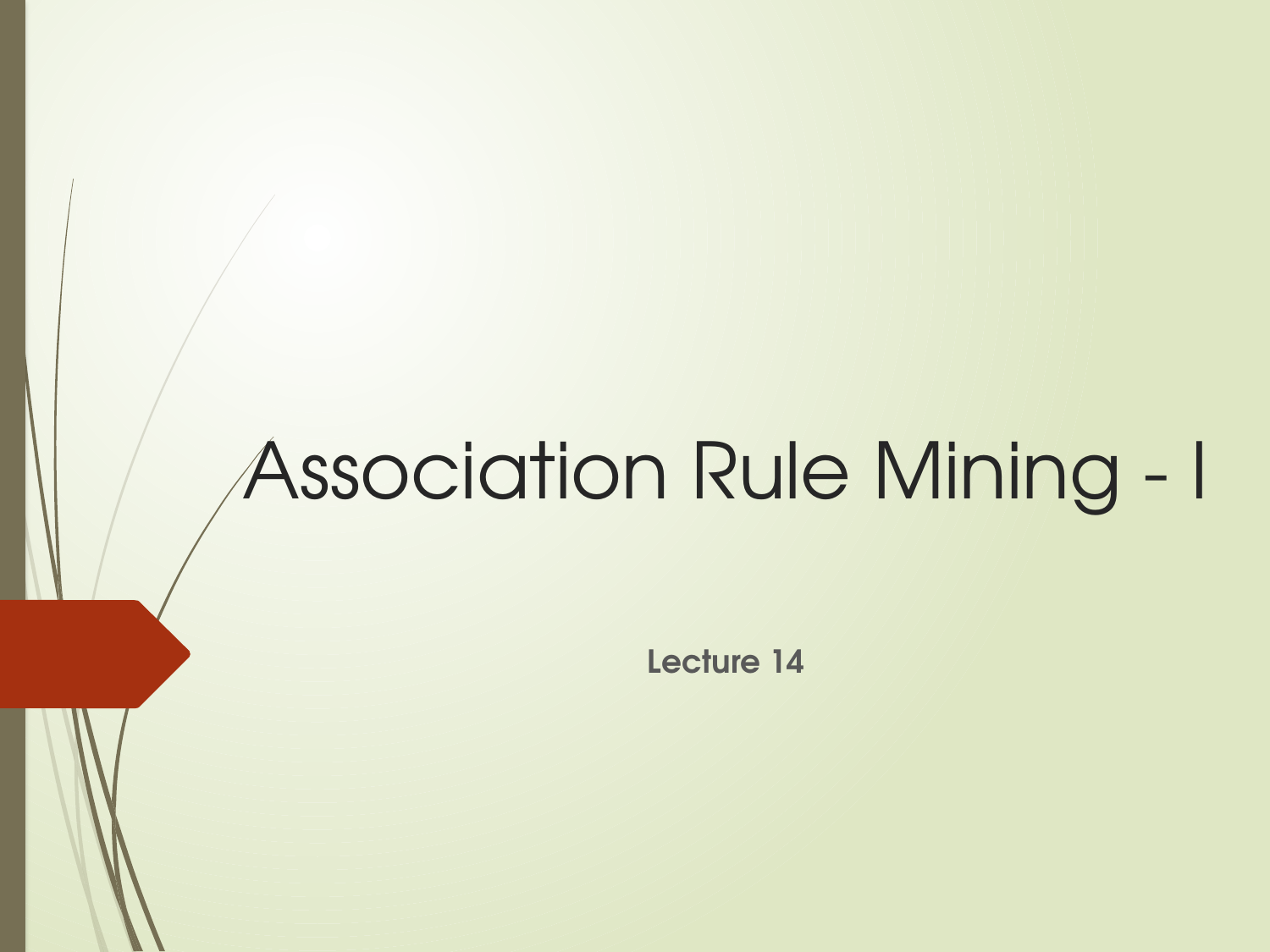

# Association Rule Mining - I
Lecture 14